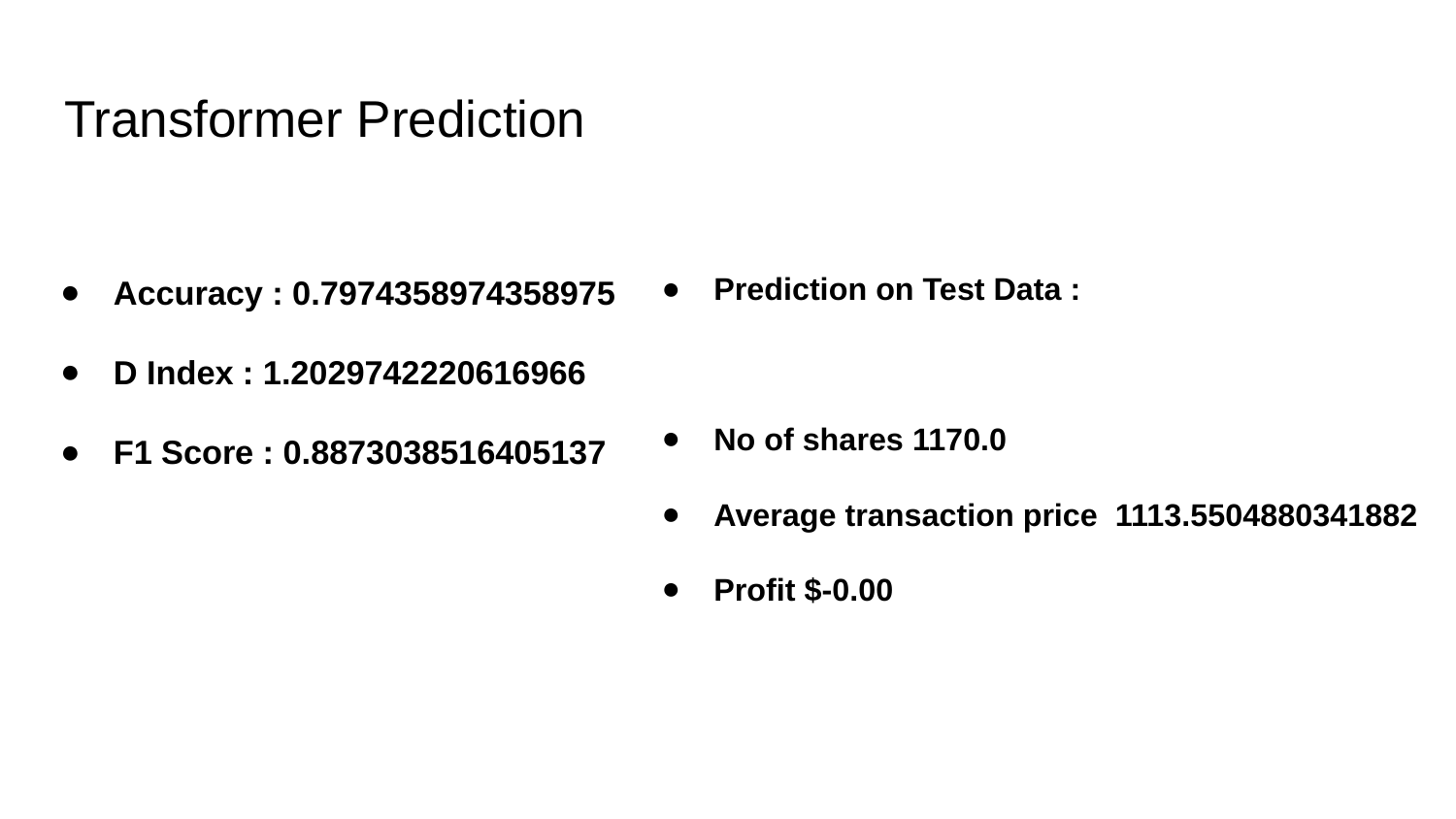

# Transformer Prediction

Accuracy : 0.7974358974358975
D Index : 1.2029742220616966
F1 Score : 0.8873038516405137

Prediction on Test Data :

No of shares 1170.0
Average transaction price  1113.5504880341882
Profit $-0.00